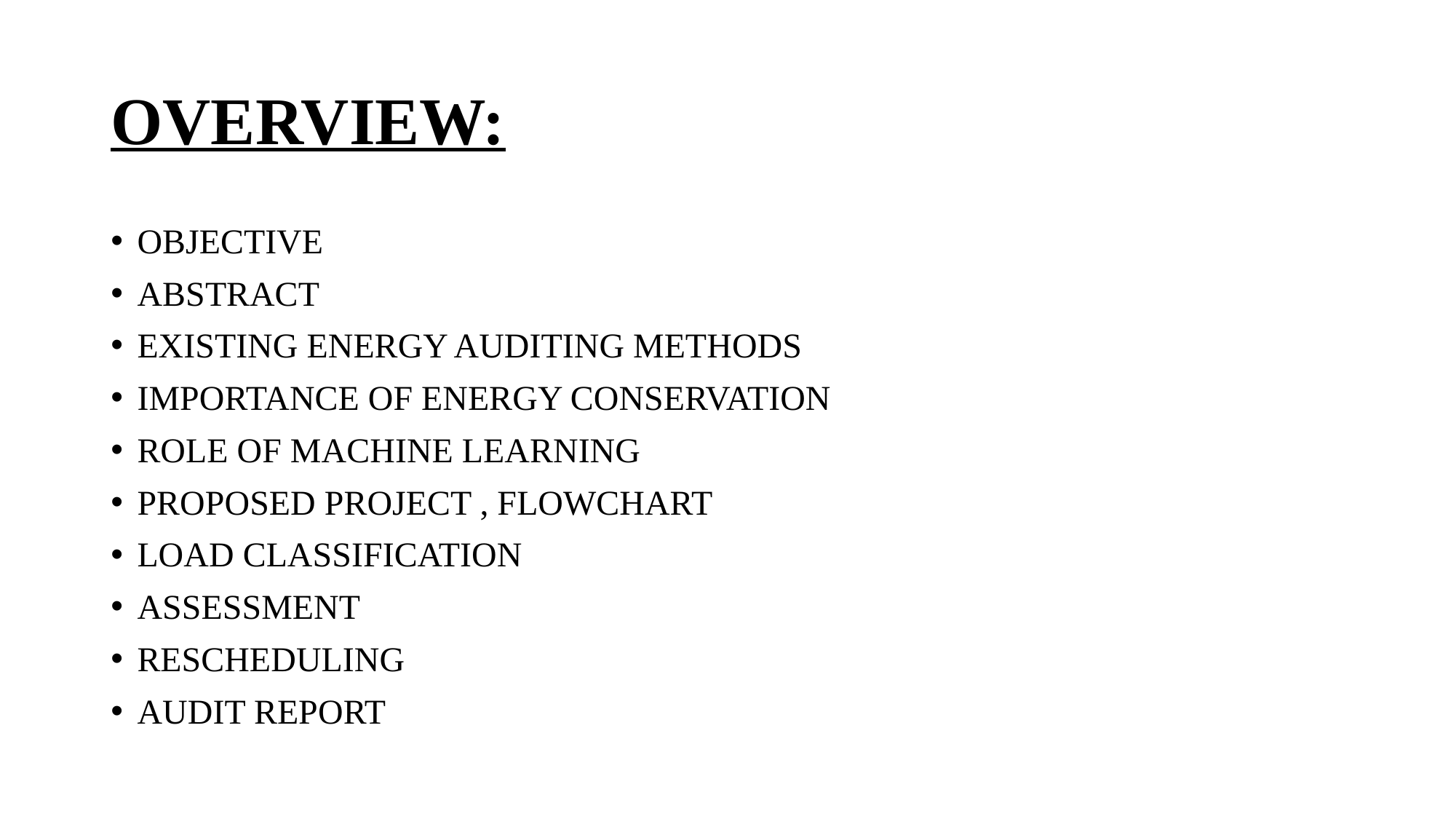

# OVERVIEW:
OBJECTIVE
ABSTRACT
EXISTING ENERGY AUDITING METHODS
IMPORTANCE OF ENERGY CONSERVATION
ROLE OF MACHINE LEARNING
PROPOSED PROJECT , FLOWCHART
LOAD CLASSIFICATION
ASSESSMENT
RESCHEDULING
AUDIT REPORT